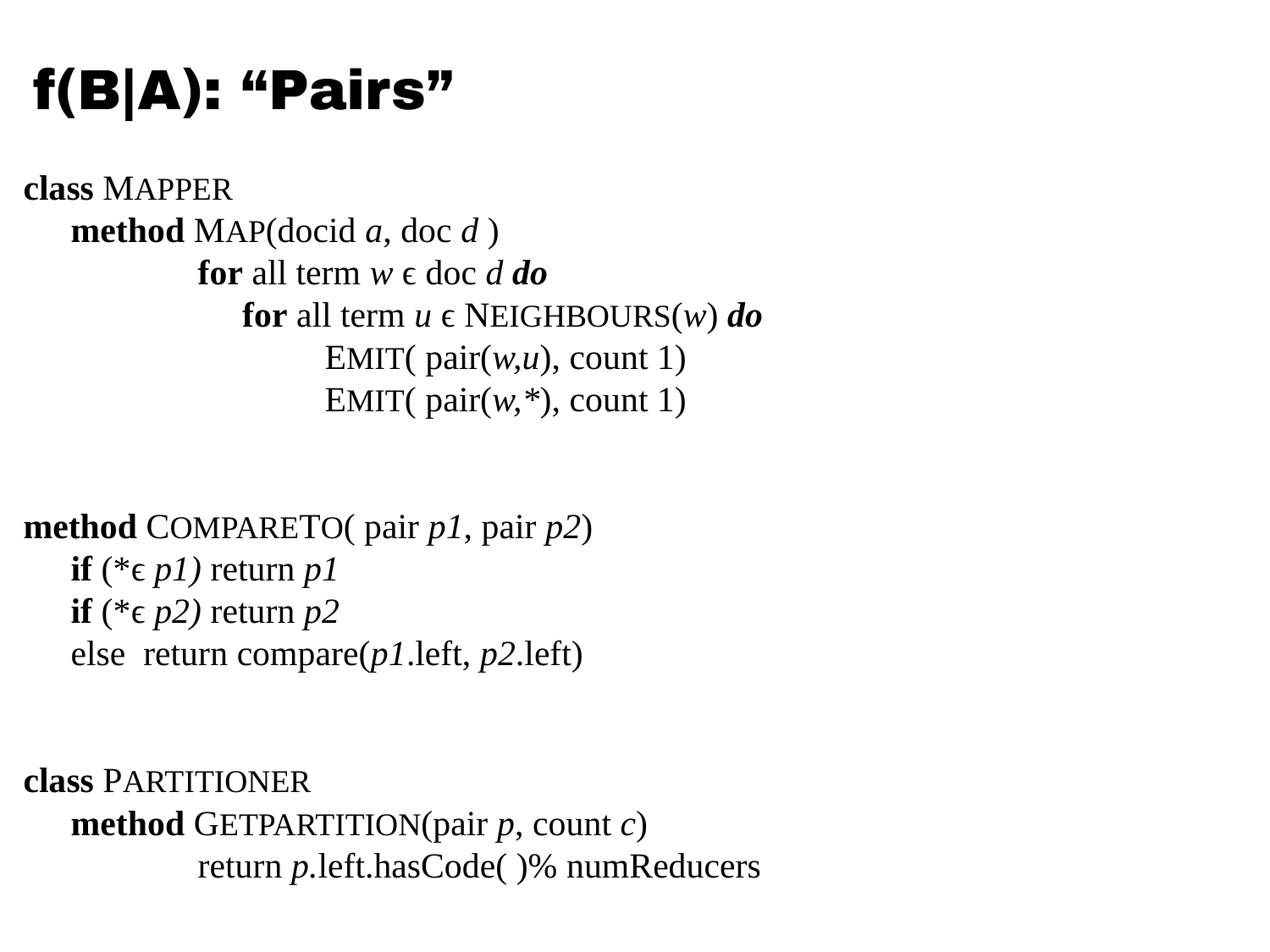

# f(B|A): “Pairs”
class MAPPER
	method MAP(docid a, doc d )
		for all term w ϵ doc d do
		     for all term u ϵ NEIGHBOURS(w) do
			EMIT( pair(w,u), count 1)
			EMIT( pair(w,*), count 1)

method COMPARETO( pair p1, pair p2)
	if (*ϵ p1) return p1
	if (*ϵ p2) return p2
	else  return compare(p1.left, p2.left)

class PARTITIONER
	method GETPARTITION(pair p, count c)
		return p.left.hasCode( )% numReducers